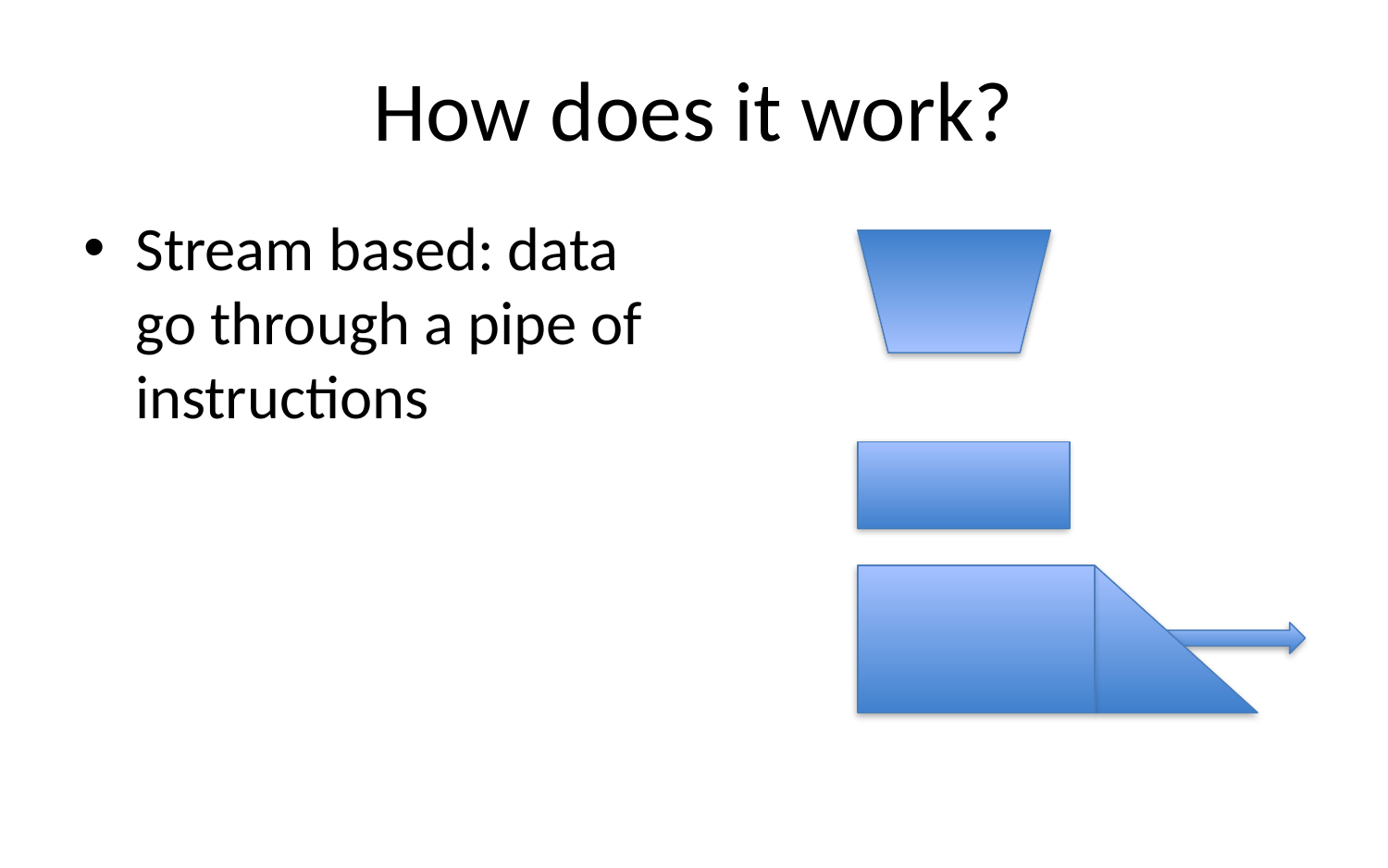

# How does it work?
Stream based: data go through a pipe of instructions